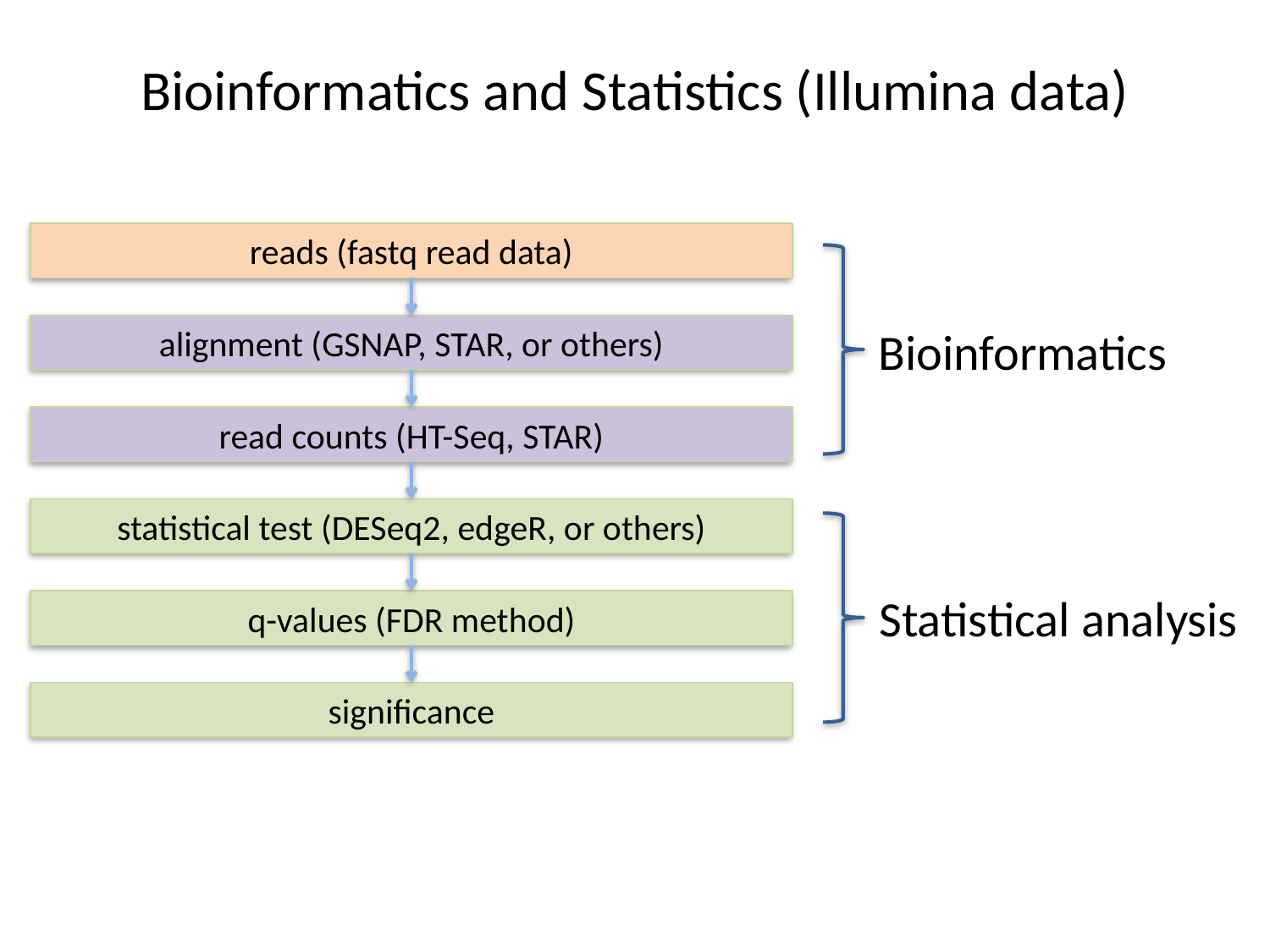

Bioinformatics and Statistics (Illumina data)
reads (fastq read data)

Bioinformatics
alignment (GSNAP, STAR, or others)
read counts (HT-Seq, STAR)
statistical test (DESeq2, edgeR, or others)

Statistical analysis
q-values (FDR method)
significance